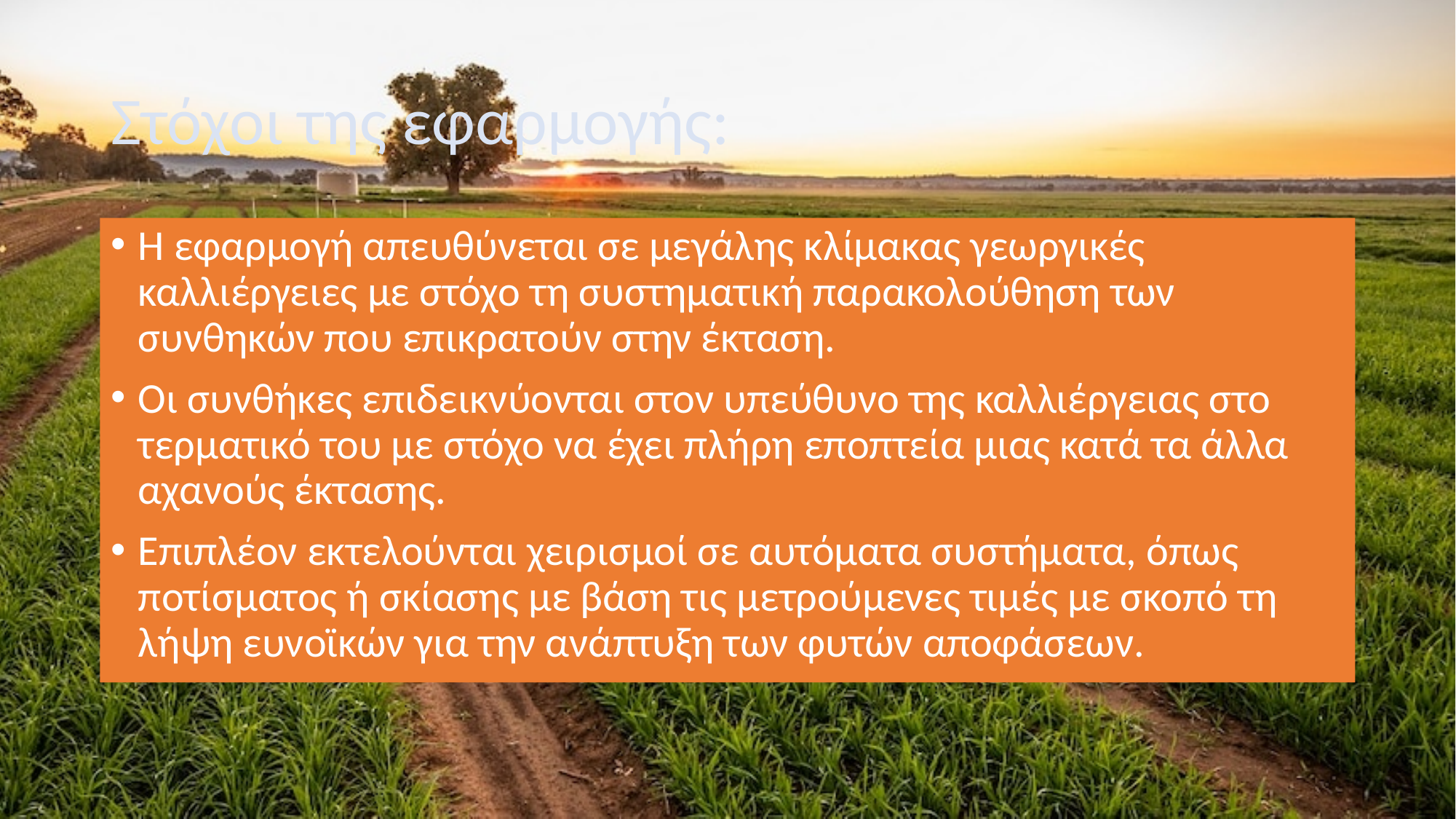

# Στόχοι της εφαρμογής:
Η εφαρμογή απευθύνεται σε μεγάλης κλίμακας γεωργικές καλλιέργειες με στόχο τη συστηματική παρακολούθηση των συνθηκών που επικρατούν στην έκταση.
Οι συνθήκες επιδεικνύονται στον υπεύθυνο της καλλιέργειας στο τερματικό του με στόχο να έχει πλήρη εποπτεία μιας κατά τα άλλα αχανούς έκτασης.
Επιπλέον εκτελούνται χειρισμοί σε αυτόματα συστήματα, όπως ποτίσματος ή σκίασης με βάση τις μετρούμενες τιμές με σκοπό τη λήψη ευνοϊκών για την ανάπτυξη των φυτών αποφάσεων.